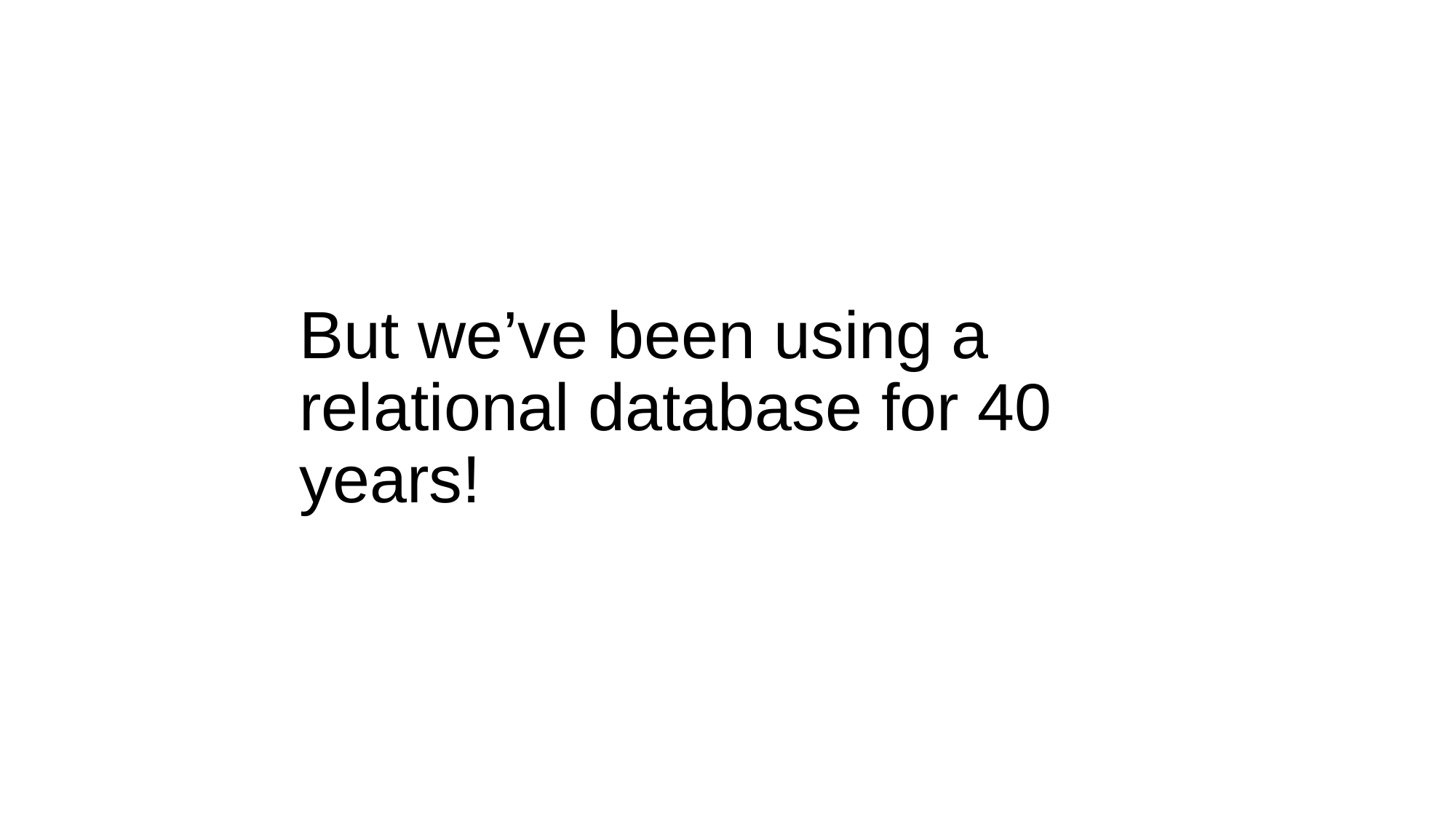

# But we’ve been using a relational database for 40 years!